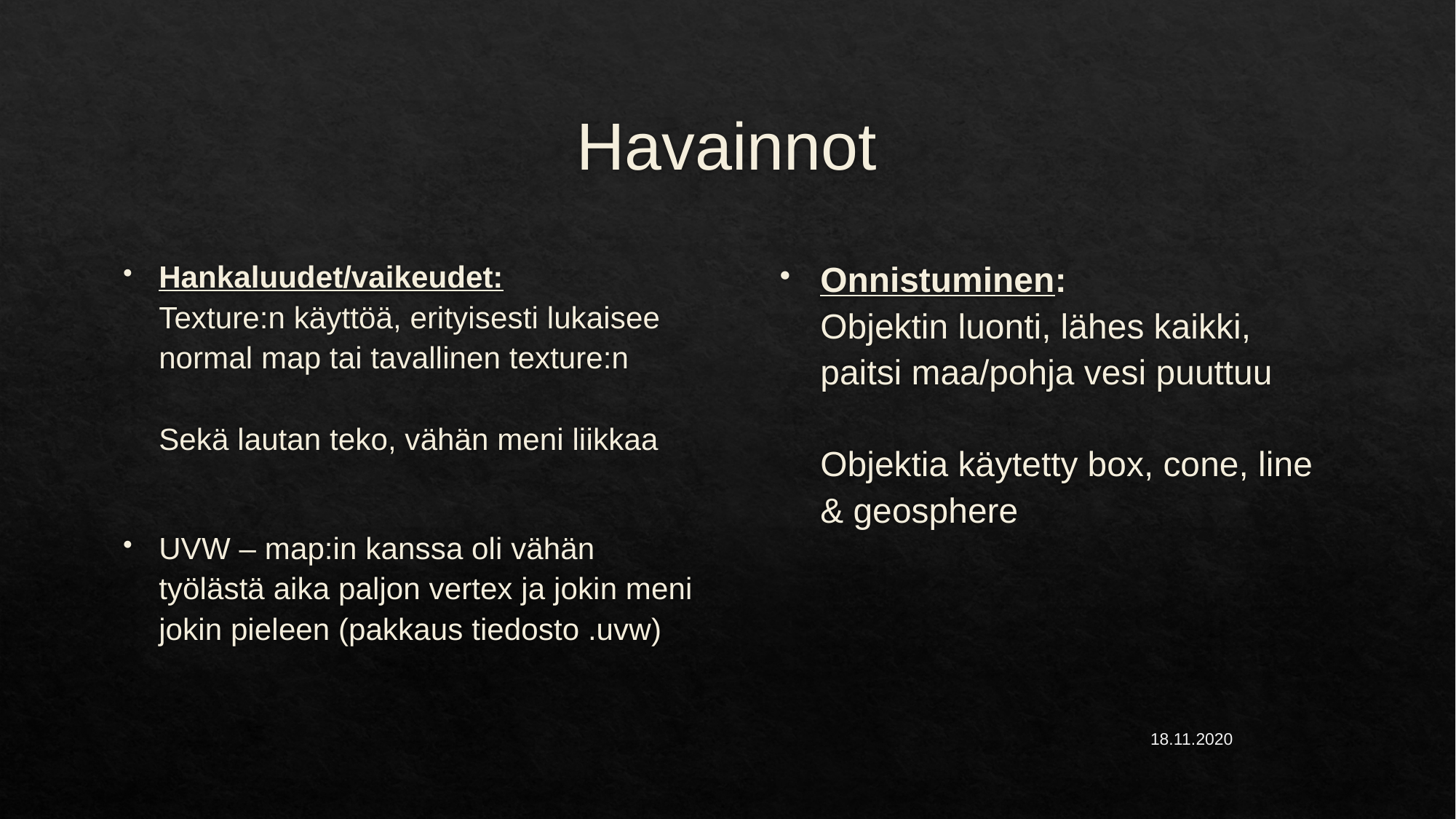

# Havainnot
Hankaluudet/vaikeudet:
Texture:n käyttöä, erityisesti lukaisee normal map tai tavallinen texture:n
Sekä lautan teko, vähän meni liikkaa

UVW – map:in kanssa oli vähän työlästä aika paljon vertex ja jokin meni jokin pieleen (pakkaus tiedosto .uvw)
Onnistuminen:
Objektin luonti, lähes kaikki, paitsi maa/pohja vesi puuttuu
Objektia käytetty box, cone, line & geosphere
18.11.2020